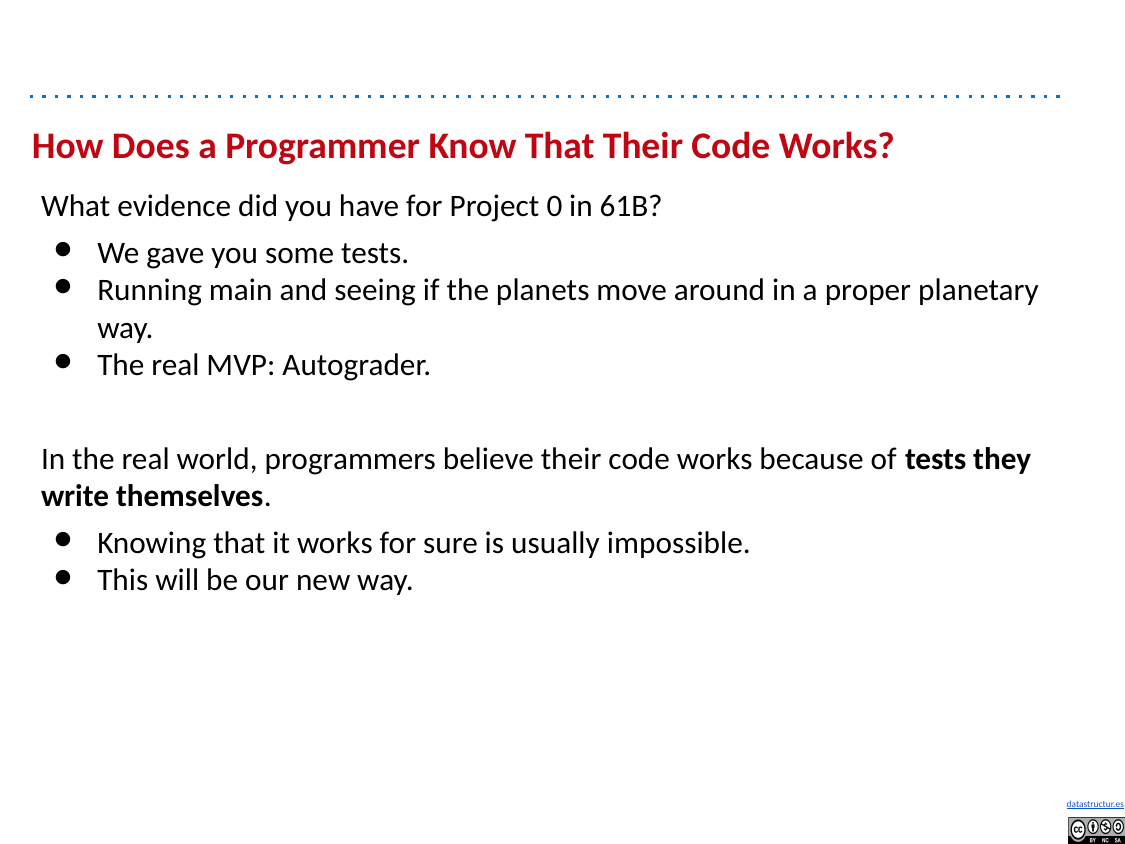

# How Does a Programmer Know That Their Code Works?
What evidence did you have for Project 0 in 61B?
We gave you some tests.
Running main and seeing if the planets move around in a proper planetary way.
The real MVP: Autograder.

In the real world, programmers believe their code works because of tests they write themselves.
Knowing that it works for sure is usually impossible.
This will be our new way.